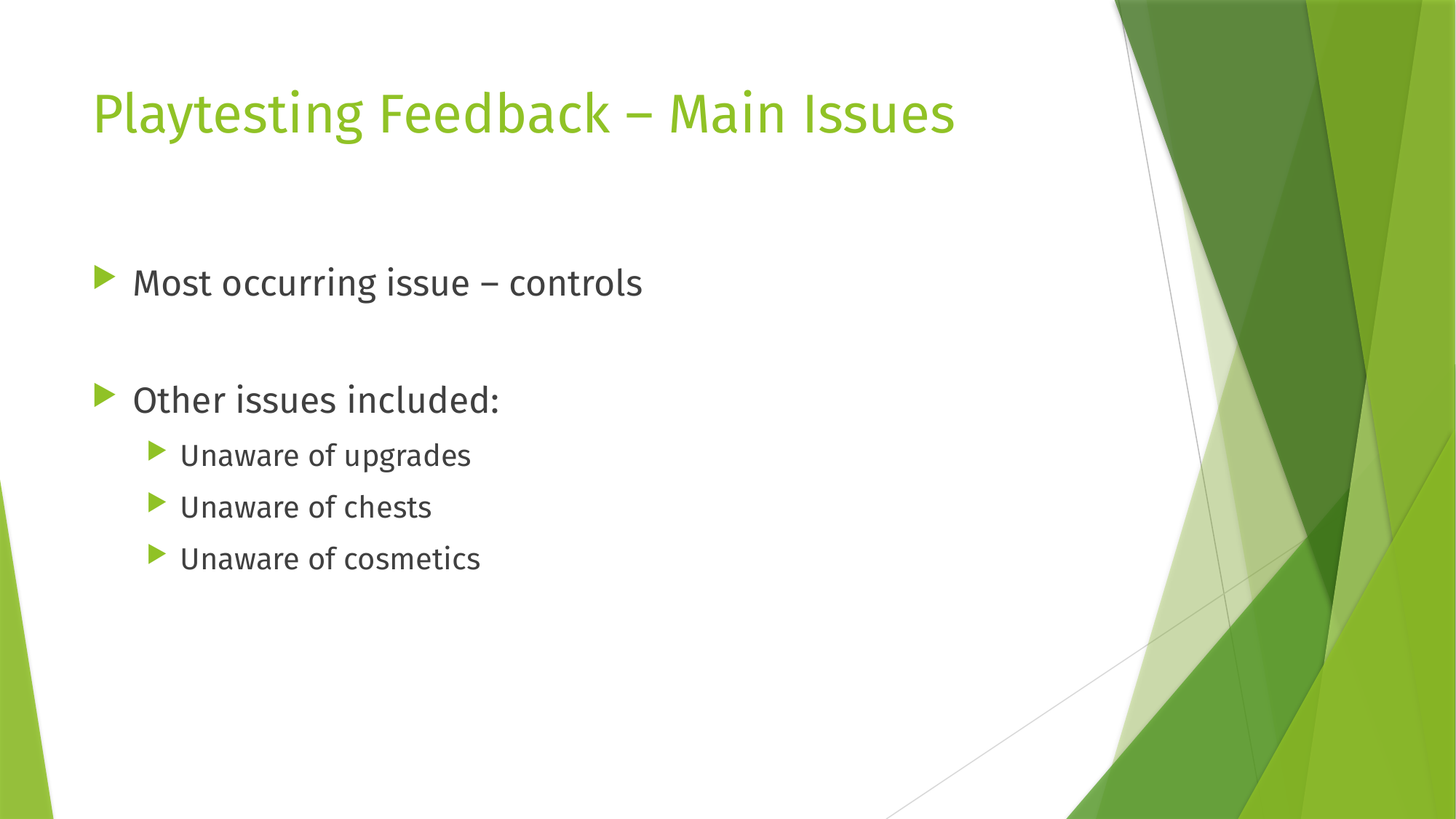

# Playtesting Feedback – Main Issues

Most occurring issue – controls

Other issues included:
Unaware of upgrades
Unaware of chests
Unaware of cosmetics